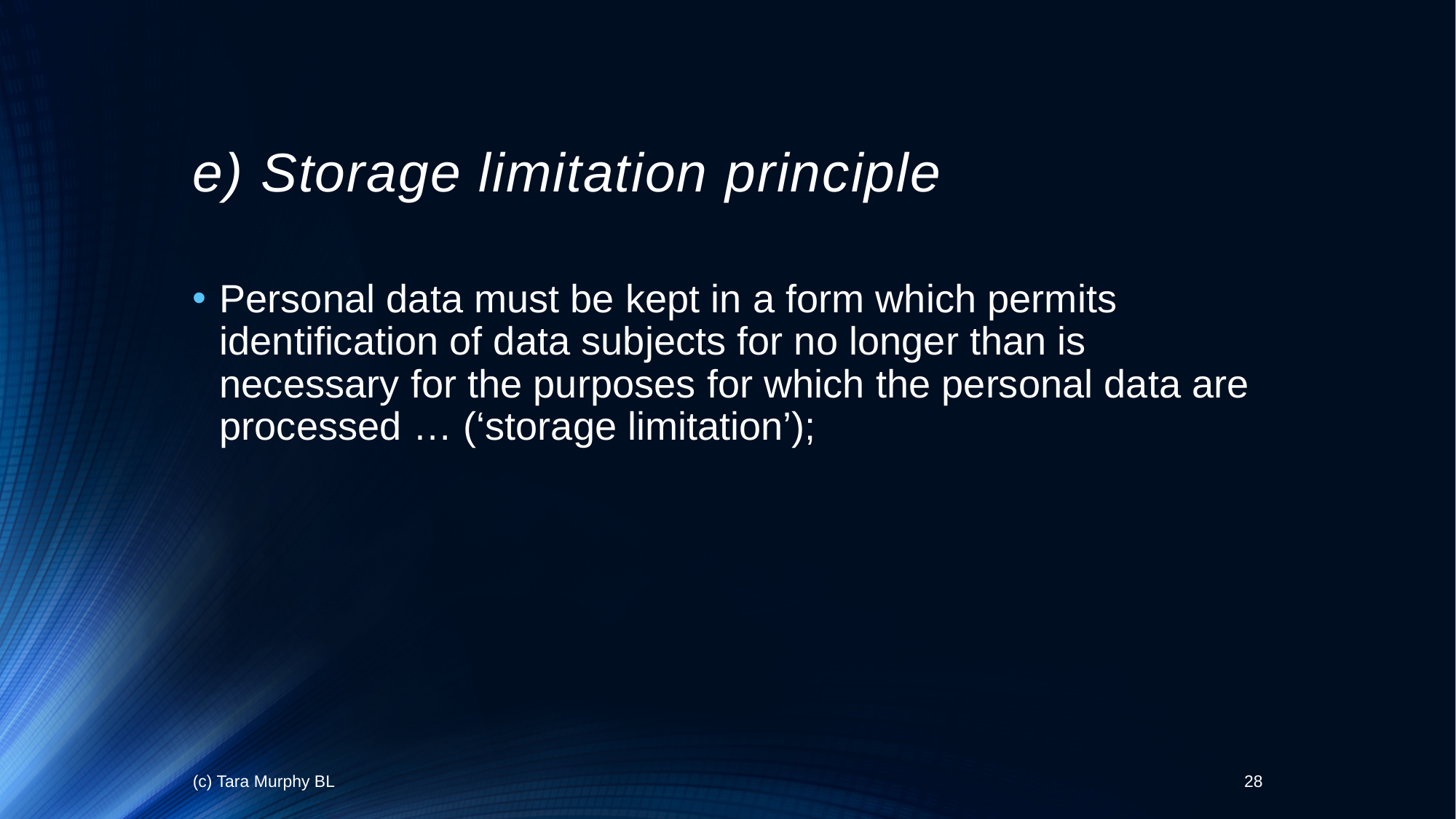

# e) Storage limitation principle

Personal data must be kept in a form which permits identification of data subjects for no longer than is necessary for the purposes for which the personal data are processed … (‘storage limitation’);
(c) Tara Murphy BL
28